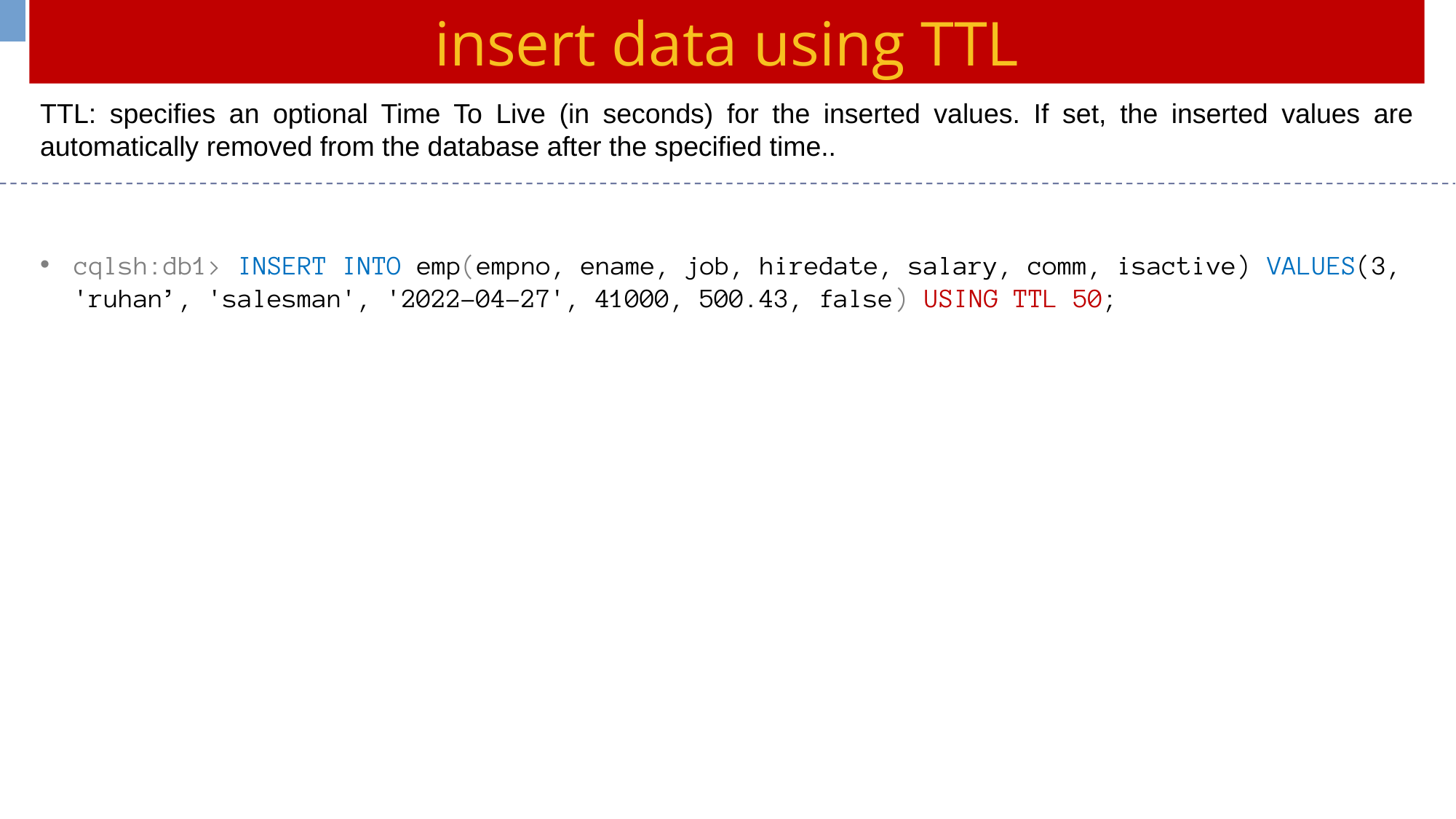

insert data using TTL
TTL: specifies an optional Time To Live (in seconds) for the inserted values. If set, the inserted values are automatically removed from the database after the specified time..

cqlsh:db1> INSERT INTO emp(empno, ename, job, hiredate, salary, comm, isactive) VALUES(3, 'ruhan’, 'salesman', '2022-04-27', 41000, 500.43, false) USING TTL 50;